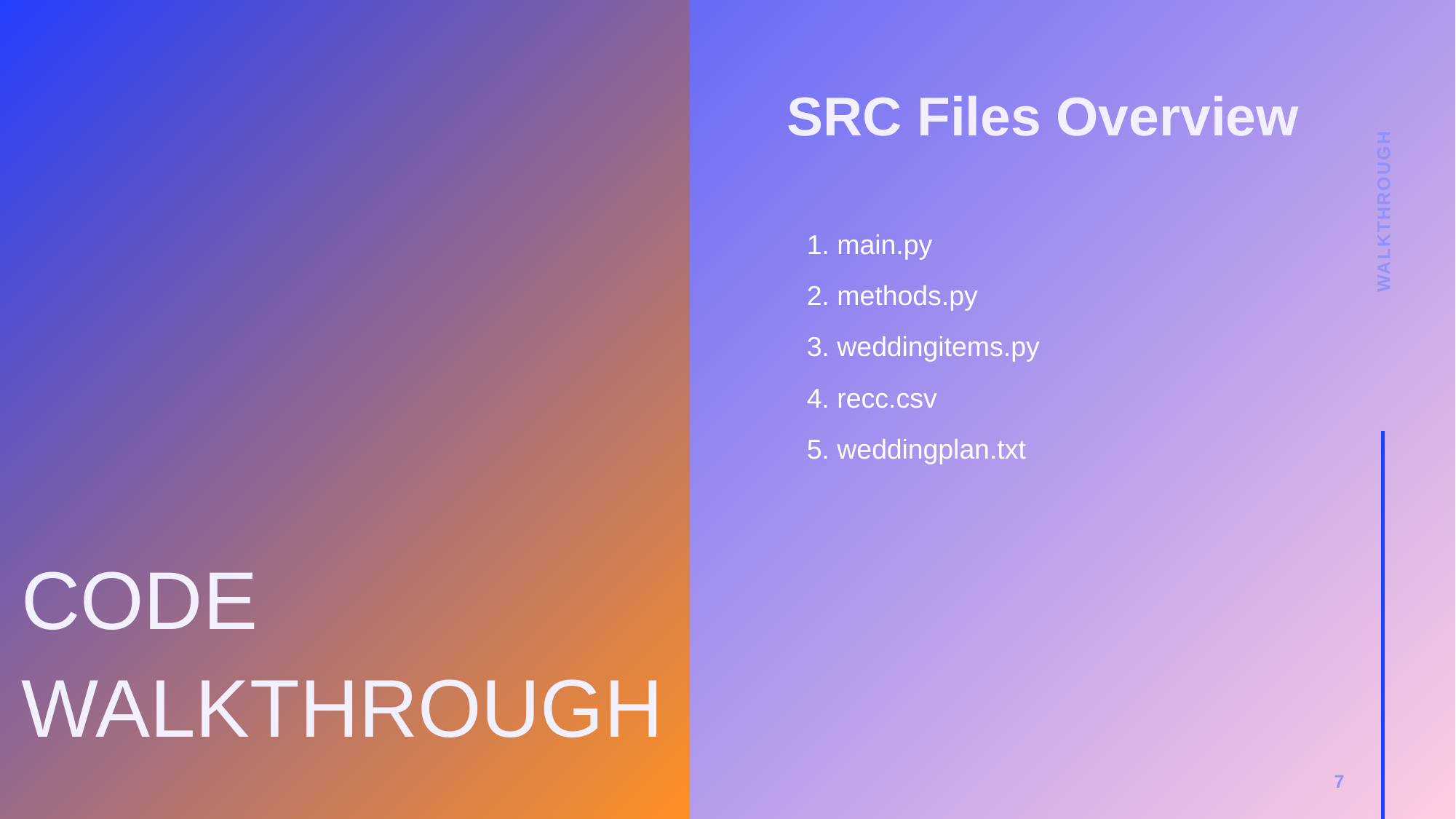

# SRC Files Overview
1. main.py
2. methods.py
3. weddingitems.py
4. recc.csv
5. weddingplan.txt
Walkthrough
CODE WALKTHROUGH
7